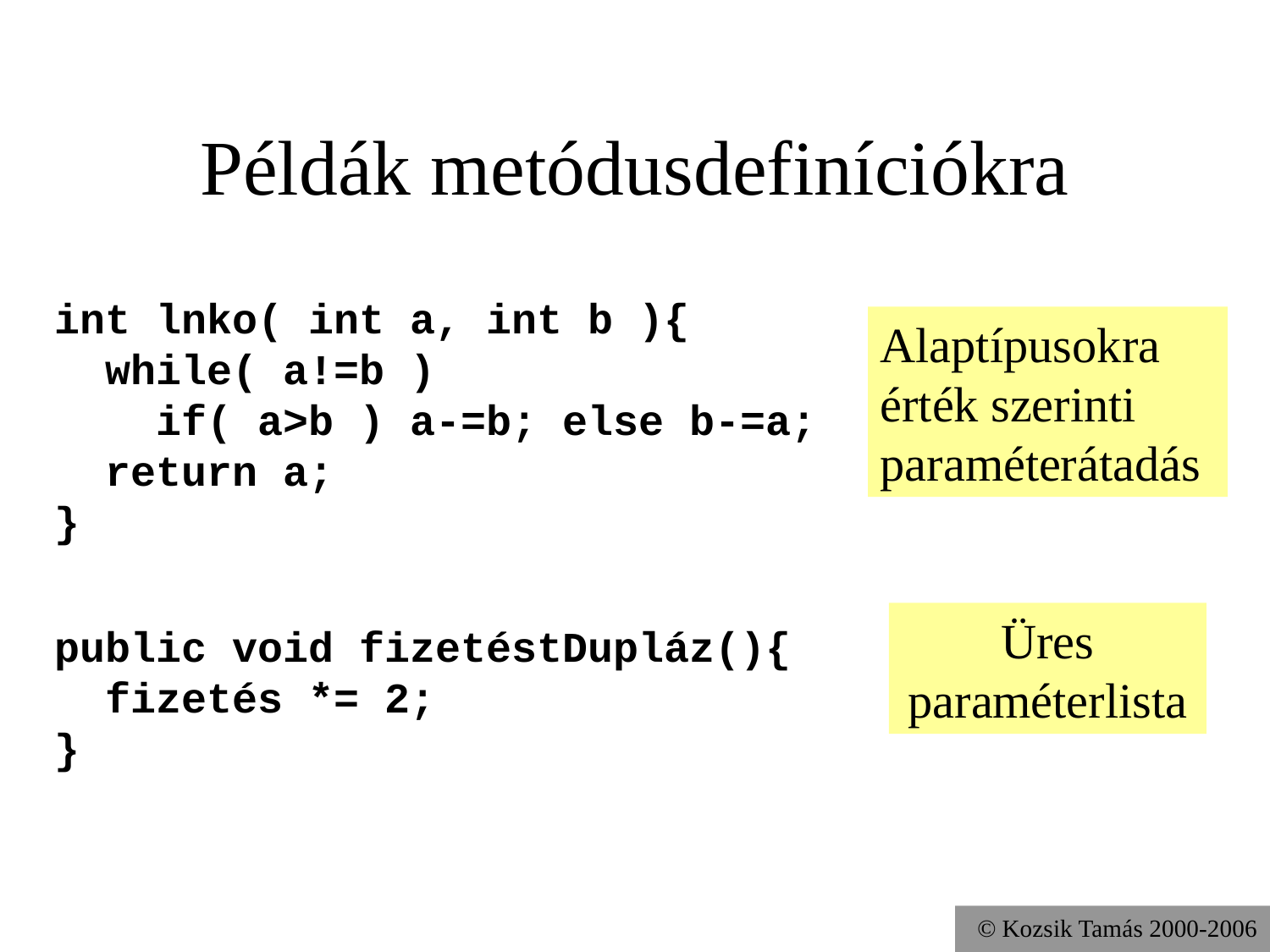

# Példák metódusdefiníciókra
int lnko( int a, int b ){
  while( a!=b )
    if( a>b ) a-=b; else b-=a;
  return a;
}
Alaptípusokra érték szerinti paraméterátadás
Üres paraméterlista
public void fizetéstDupláz(){
  fizetés *= 2;
}
© Kozsik Tamás 2000-2006